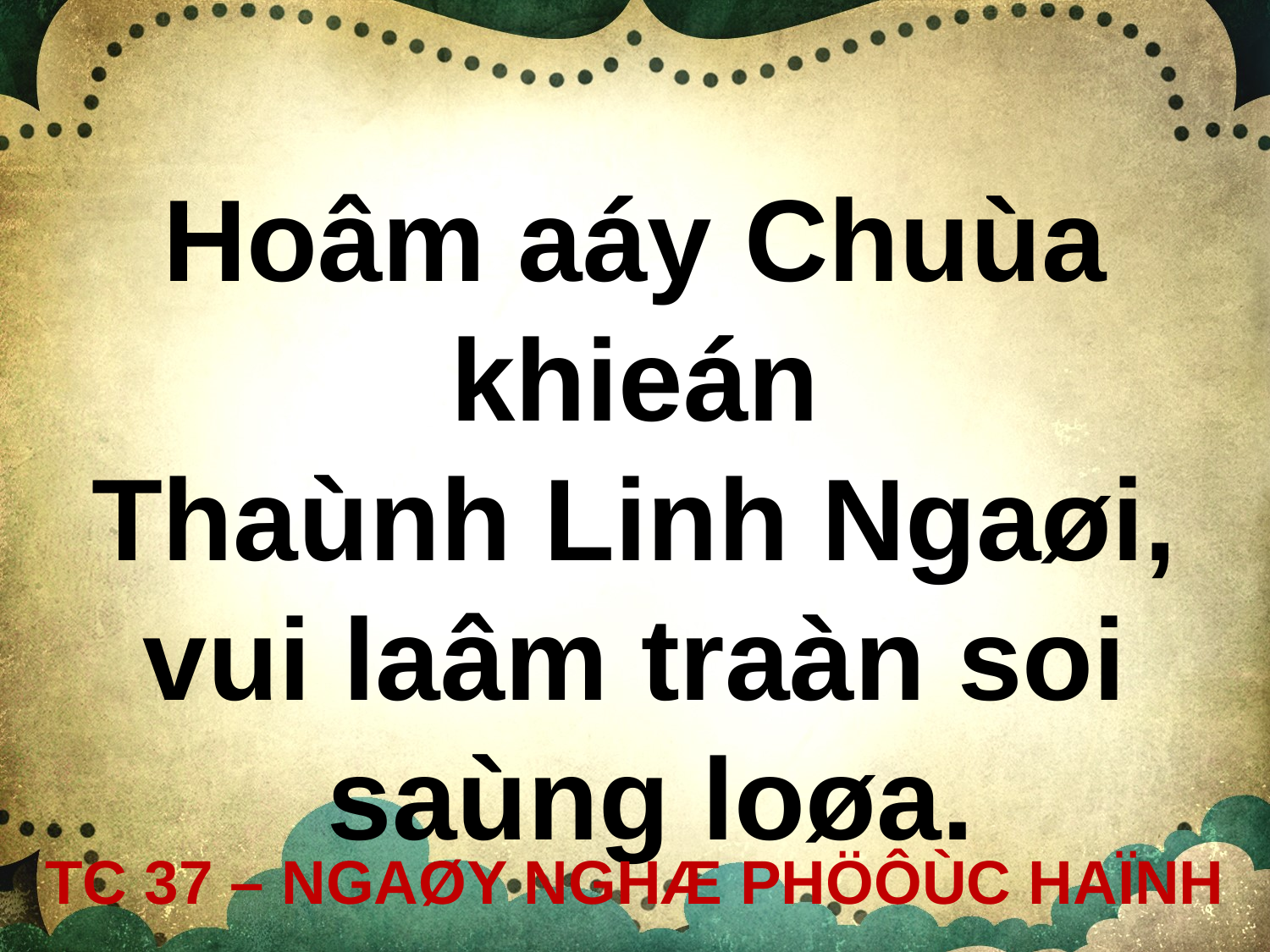

Hoâm aáy Chuùa khieán
Thaùnh Linh Ngaøi,
vui laâm traàn soi
 saùng loøa.
TC 37 – NGAØY NGHÆ PHÖÔÙC HAÏNH